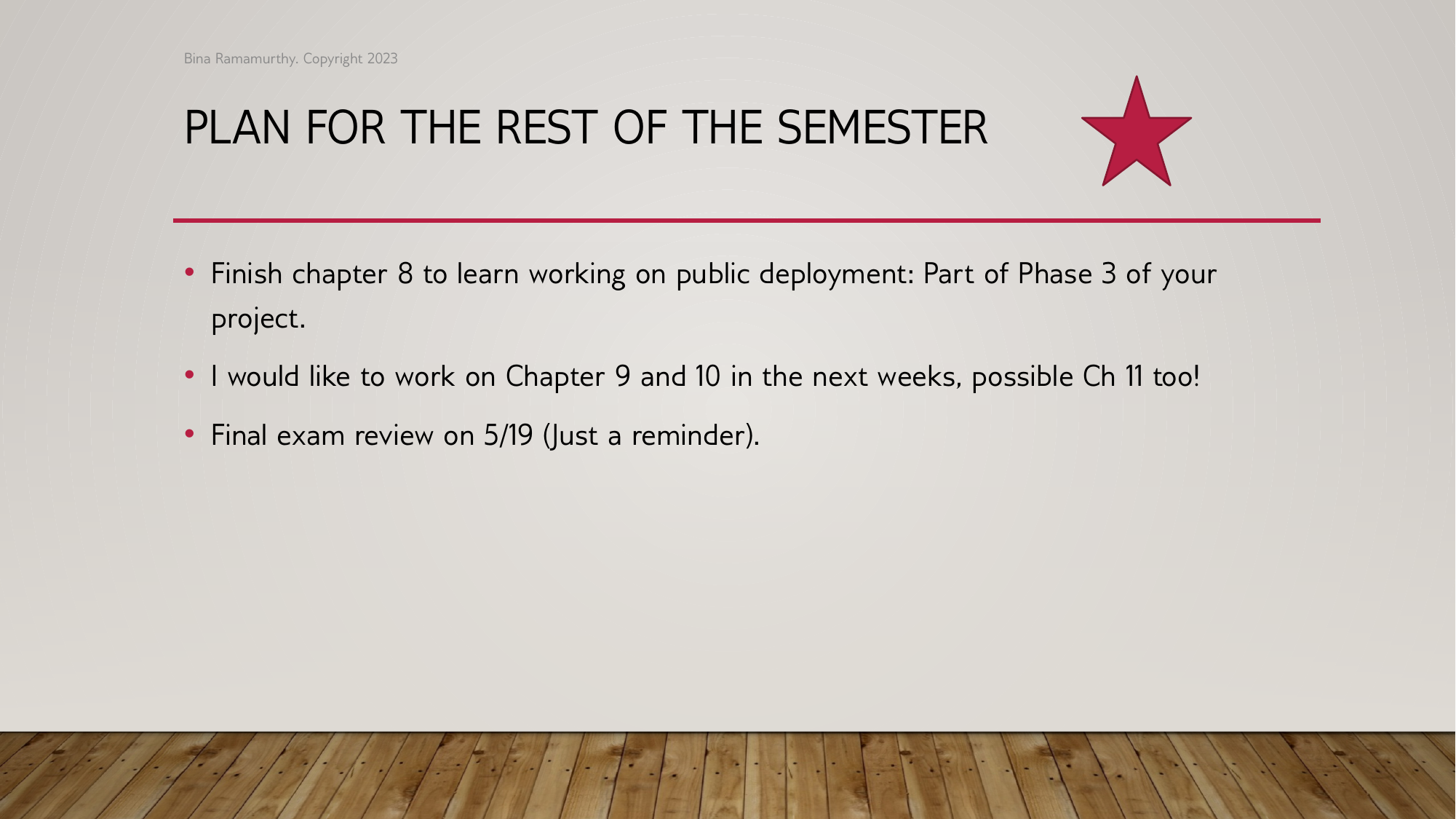

Bina Ramamurthy. Copyright 2023

# Plan for the rest of the semester
Finish chapter 8 to learn working on public deployment: Part of Phase 3 of your project.
I would like to work on Chapter 9 and 10 in the next weeks, possible Ch 11 too!
Final exam review on 5/19 (Just a reminder).